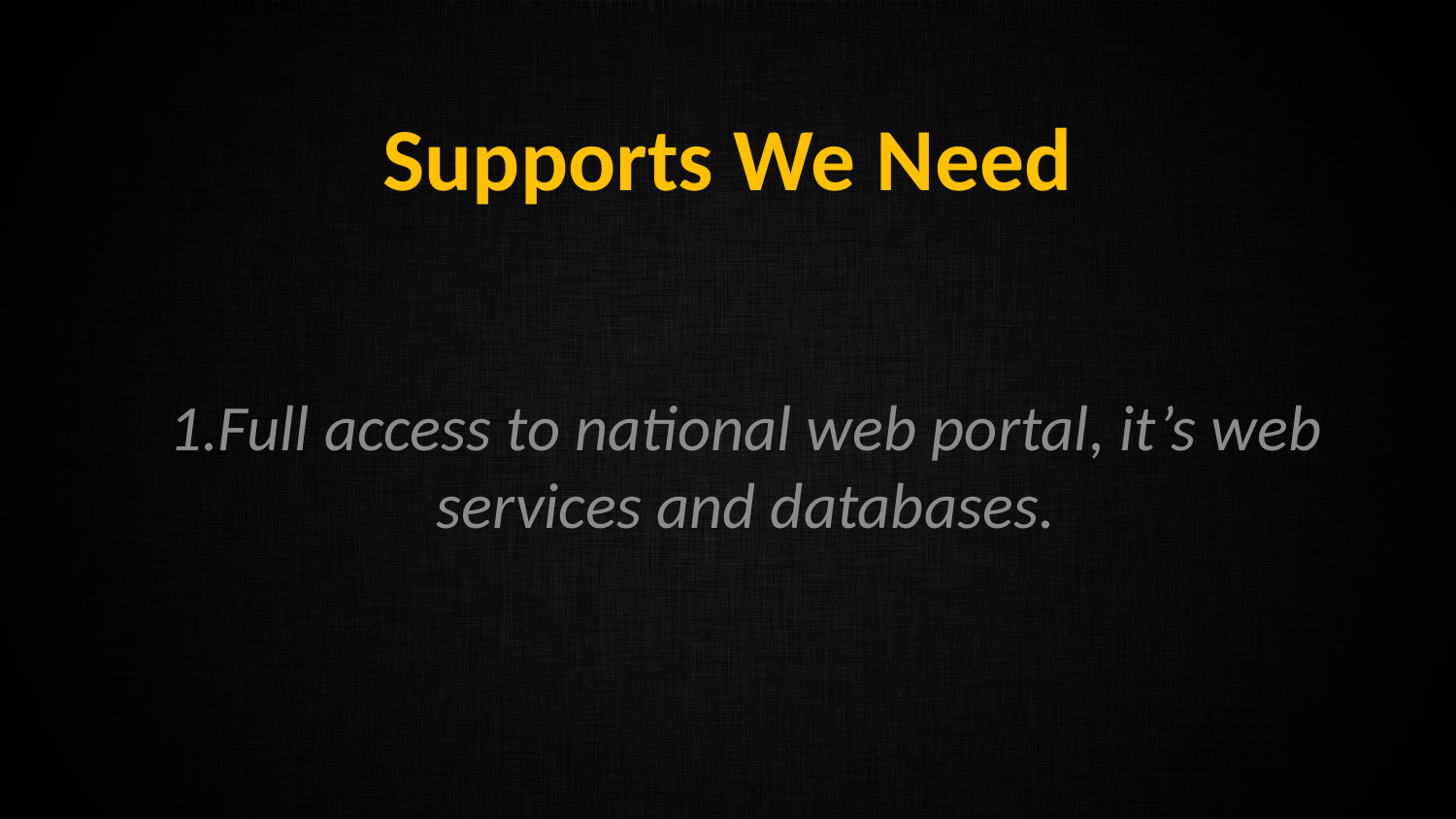

# Supports We Need

1.Full access to national web portal, it’s web services and databases.